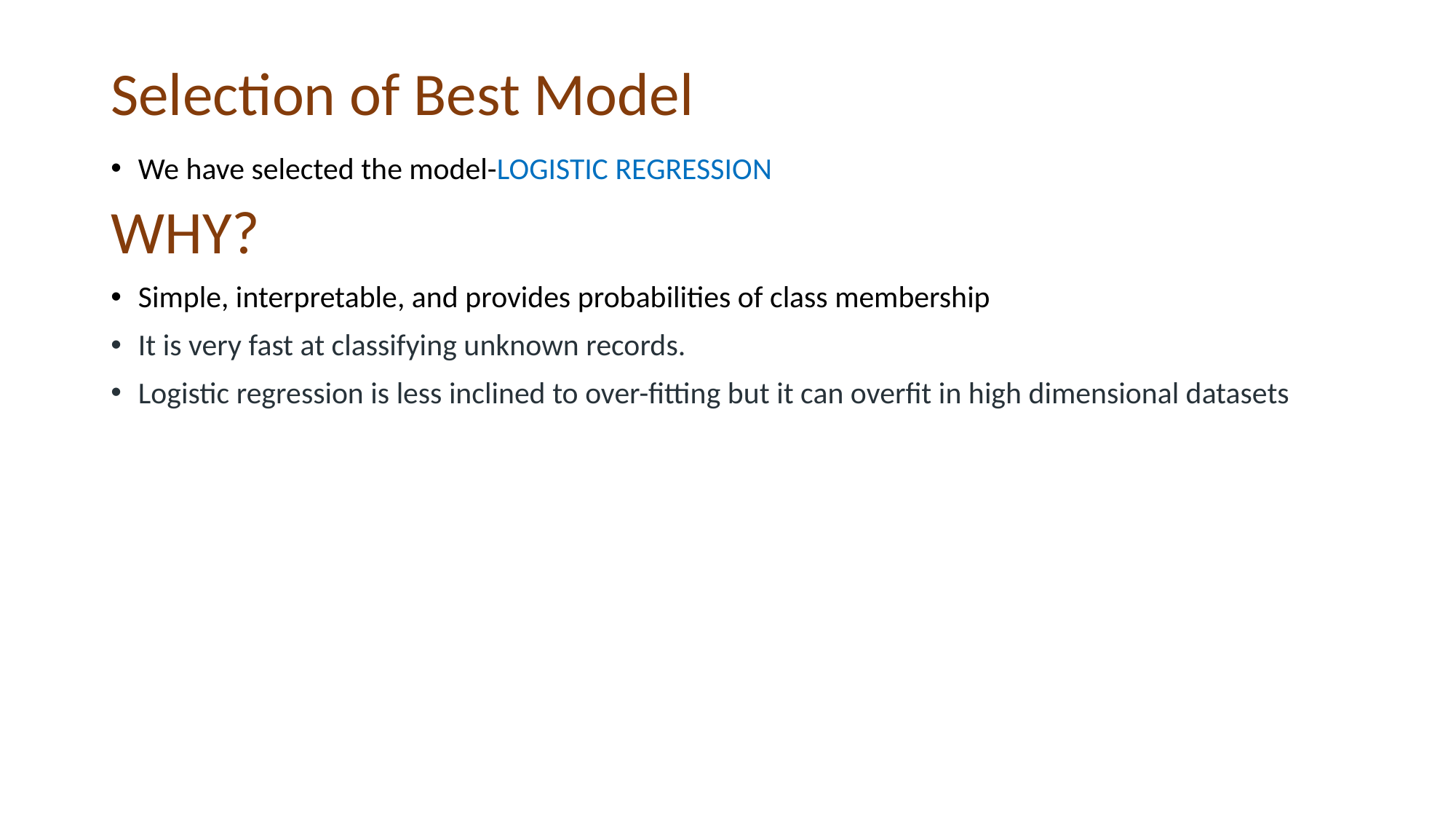

# Selection of Best Model
We have selected the model-LOGISTIC REGRESSION
WHY?
Simple, interpretable, and provides probabilities of class membership
It is very fast at classifying unknown records.
Logistic regression is less inclined to over-fitting but it can overfit in high dimensional datasets